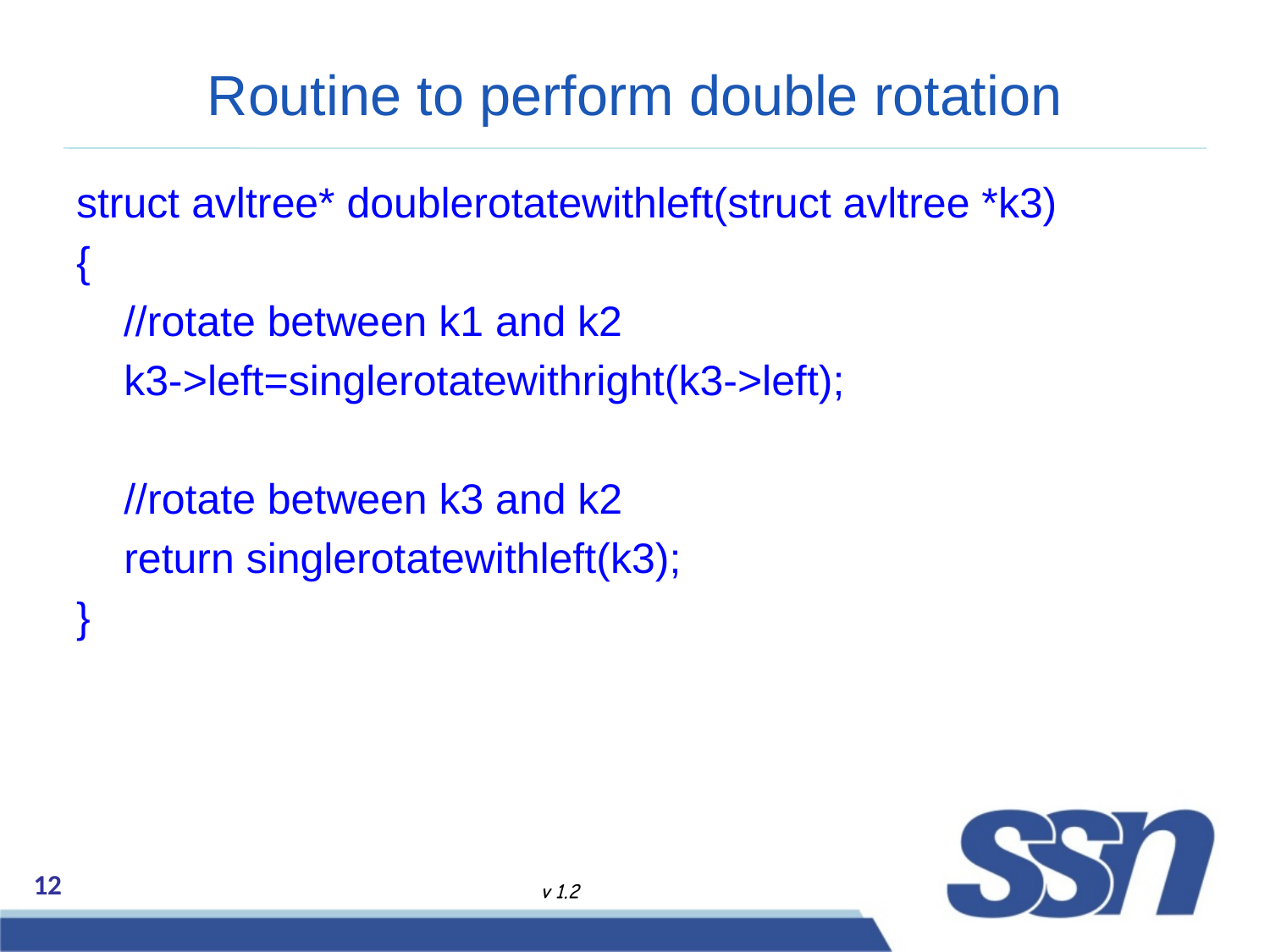

# Routine to perform double rotation
struct avltree* doublerotatewithleft(struct avltree *k3)
{
    //rotate between k1 and k2
	k3->left=singlerotatewithright(k3->left);

	//rotate between k3 and k2
	return singlerotatewithleft(k3);
}